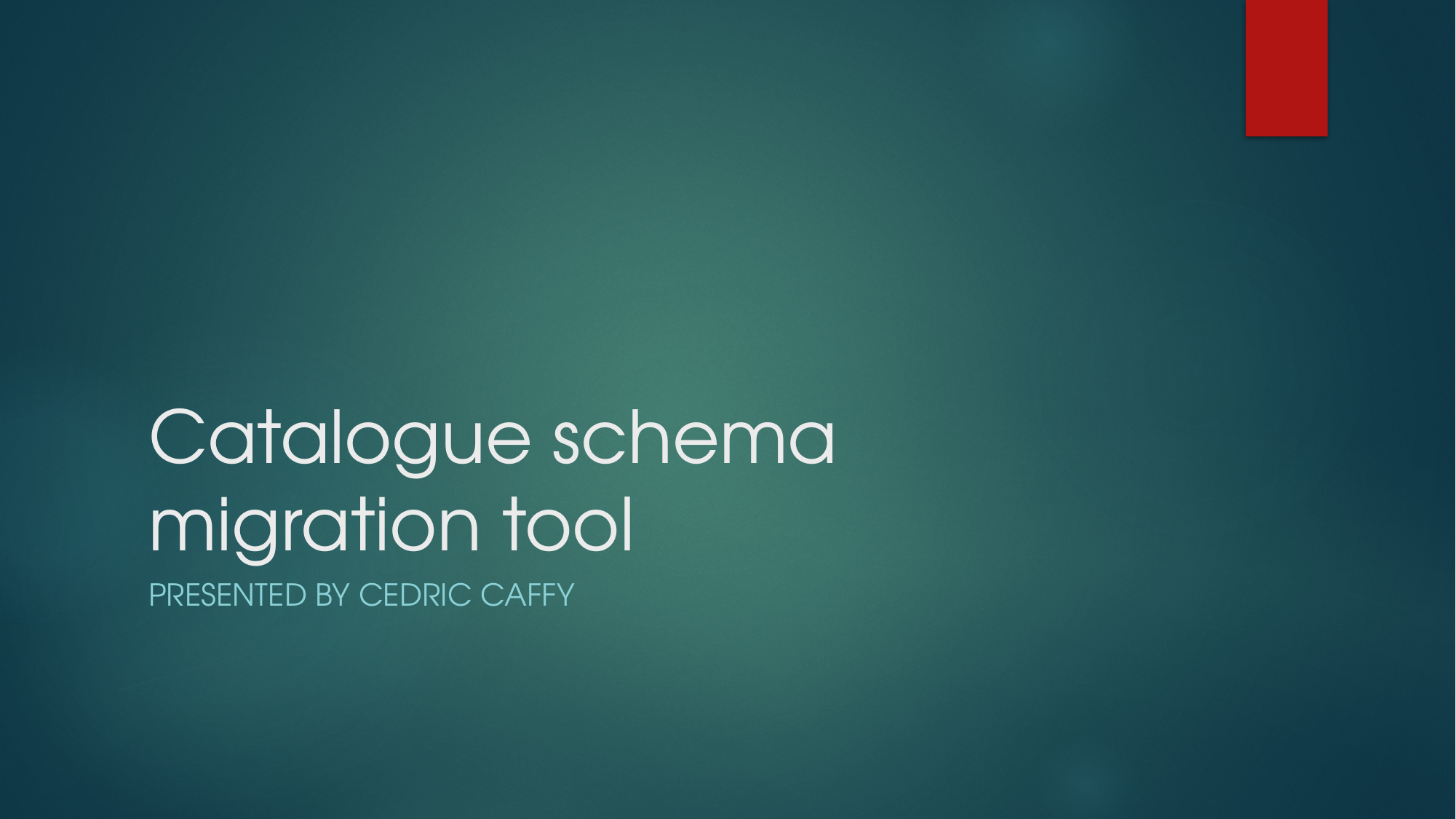

# Catalogue schema migration tool
Presented by Cedric CAFFY